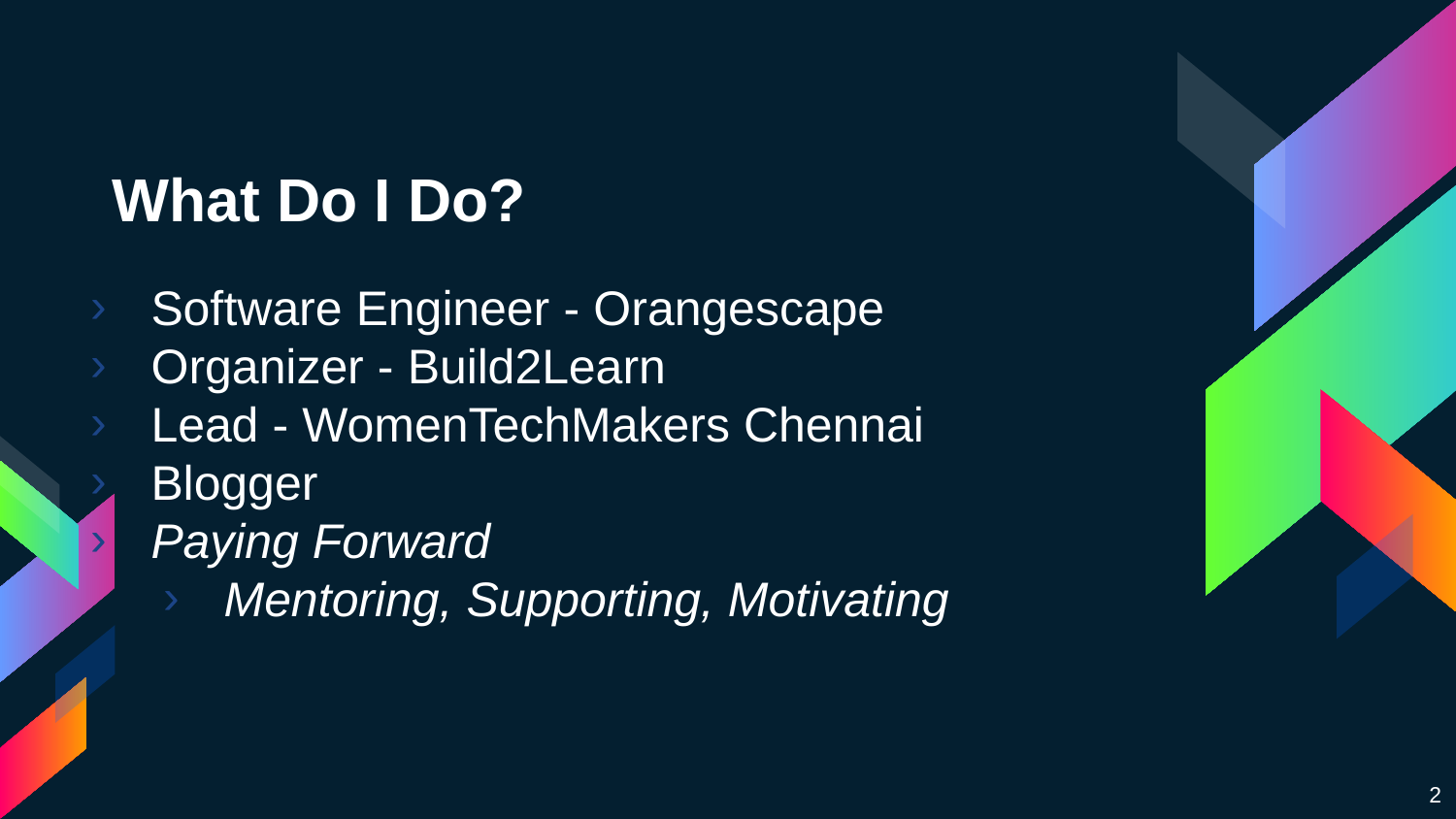

# What Do I Do?
Software Engineer - Orangescape
Organizer - Build2Learn
Lead - WomenTechMakers Chennai
Blogger
Paying Forward
Mentoring, Supporting, Motivating
2